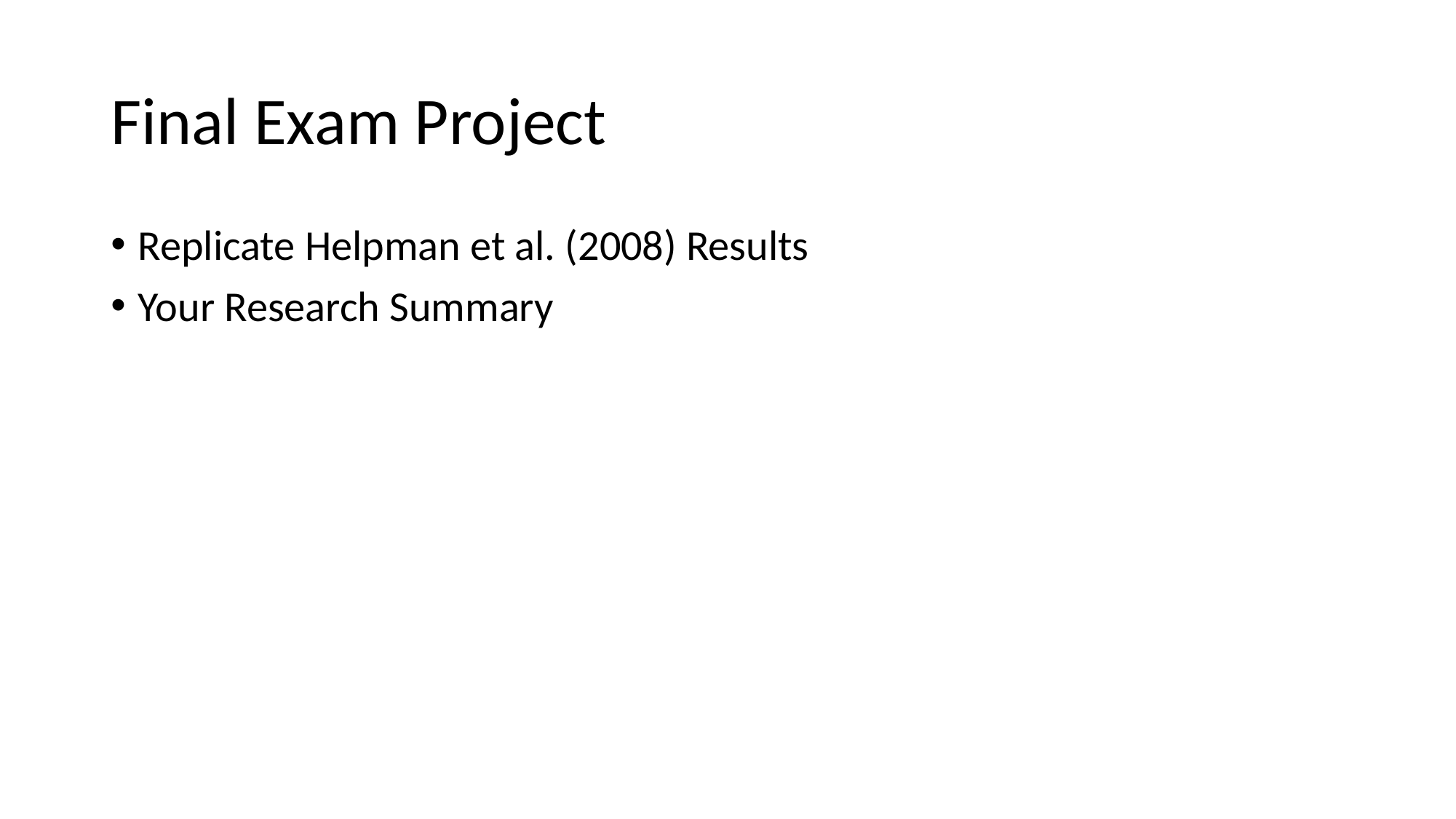

# Final Exam Project
Replicate Helpman et al. (2008) Results
Your Research Summary